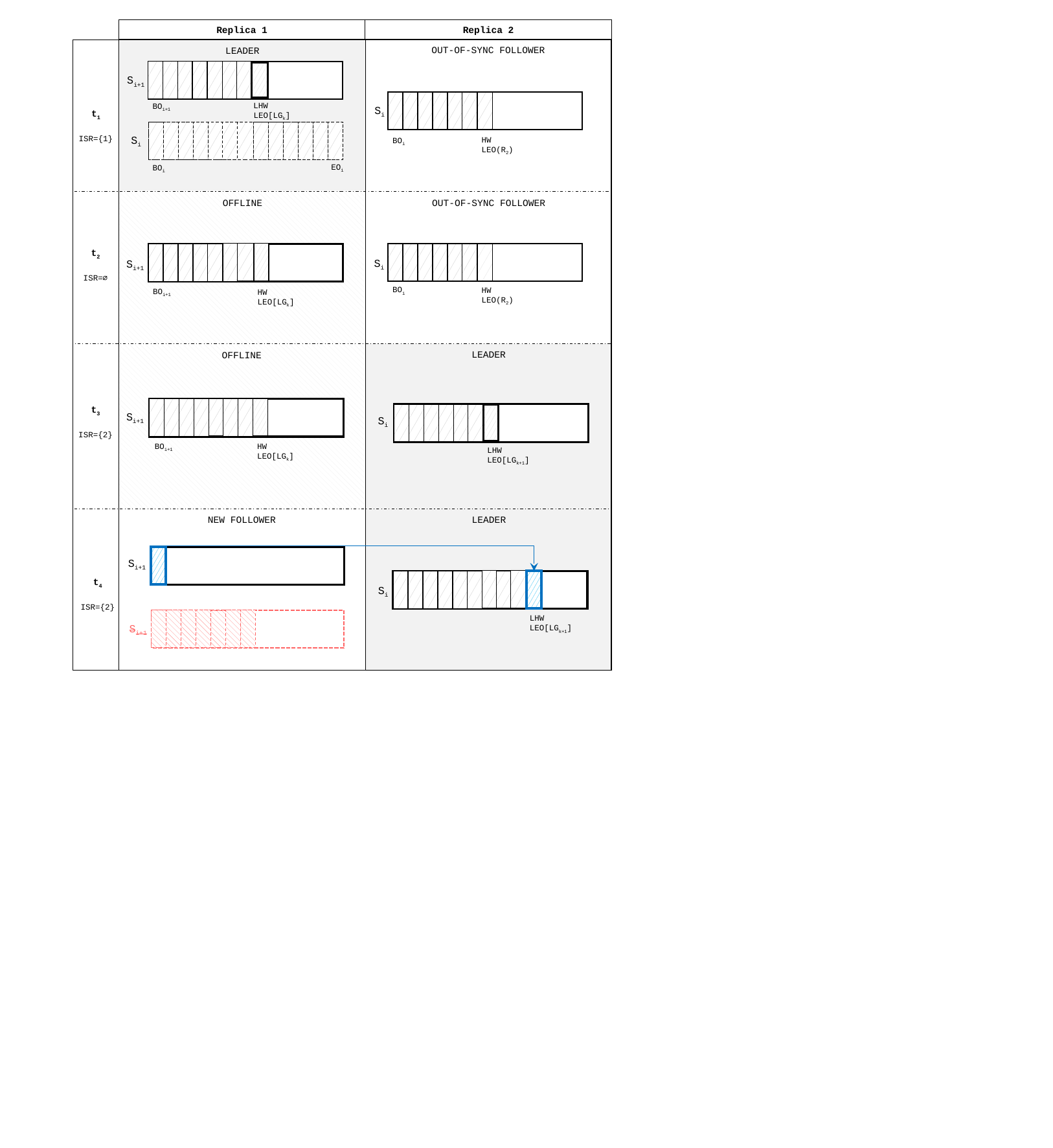

Replica 2
Replica 1
Out-of-sync follower
Leader

Si+1

LHW
LEO[LGk]
BOi+1
Si
t1

ISR={1}

Si
HW
LEO(R2)
BOi
EOi
BOi

Offline
Out-of-sync follower
t2

ISR=⌀

Si
Si+1
BOi
HW
LEO(R2)
BOi+1
HW
LEO[LGk]

Leader

Offline
t3

ISR={2}

Si+1
Si
HW
LEO[LGk]
BOi+1
LHW
LEO[LGk+1]

Leader
New follower

Si+1

t4

ISR={2}
Si
LHW
LEO[LGk+1]

Si+1